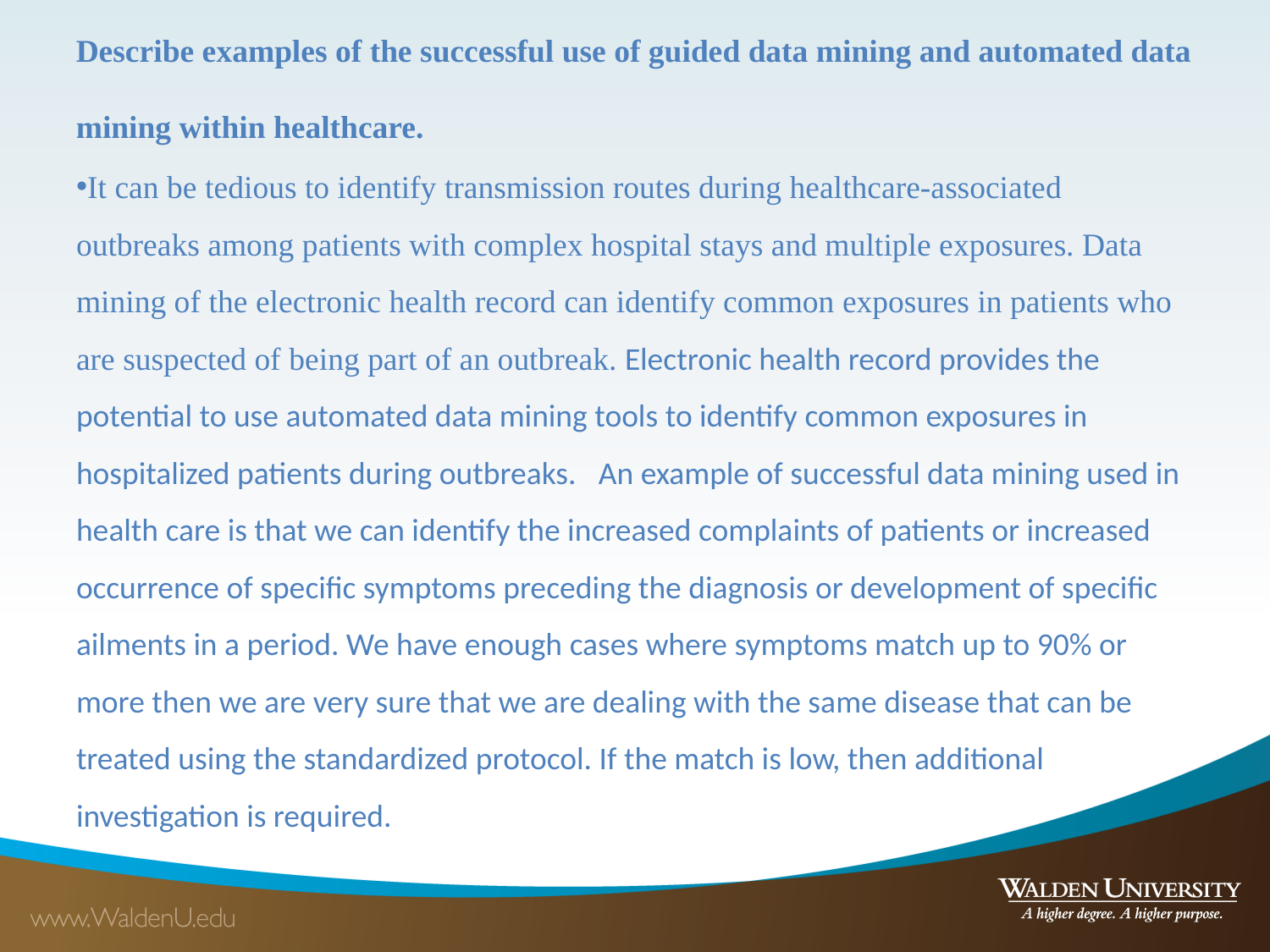

It can be tedious to identify transmission routes during healthcare-associated outbreaks among patients with complex hospital stays and multiple exposures. Data mining of the electronic health record can identify common exposures in patients who are suspected of being part of an outbreak. Electronic health record provides the potential to use automated data mining tools to identify common exposures in hospitalized patients during outbreaks.   An example of successful data mining used in health care is that we can identify the increased complaints of patients or increased occurrence of specific symptoms preceding the diagnosis or development of specific ailments in a period. We have enough cases where symptoms match up to 90% or more then we are very sure that we are dealing with the same disease that can be treated using the standardized protocol. If the match is low, then additional investigation is required.
Describe examples of the successful use of guided data mining and automated data mining within healthcare.